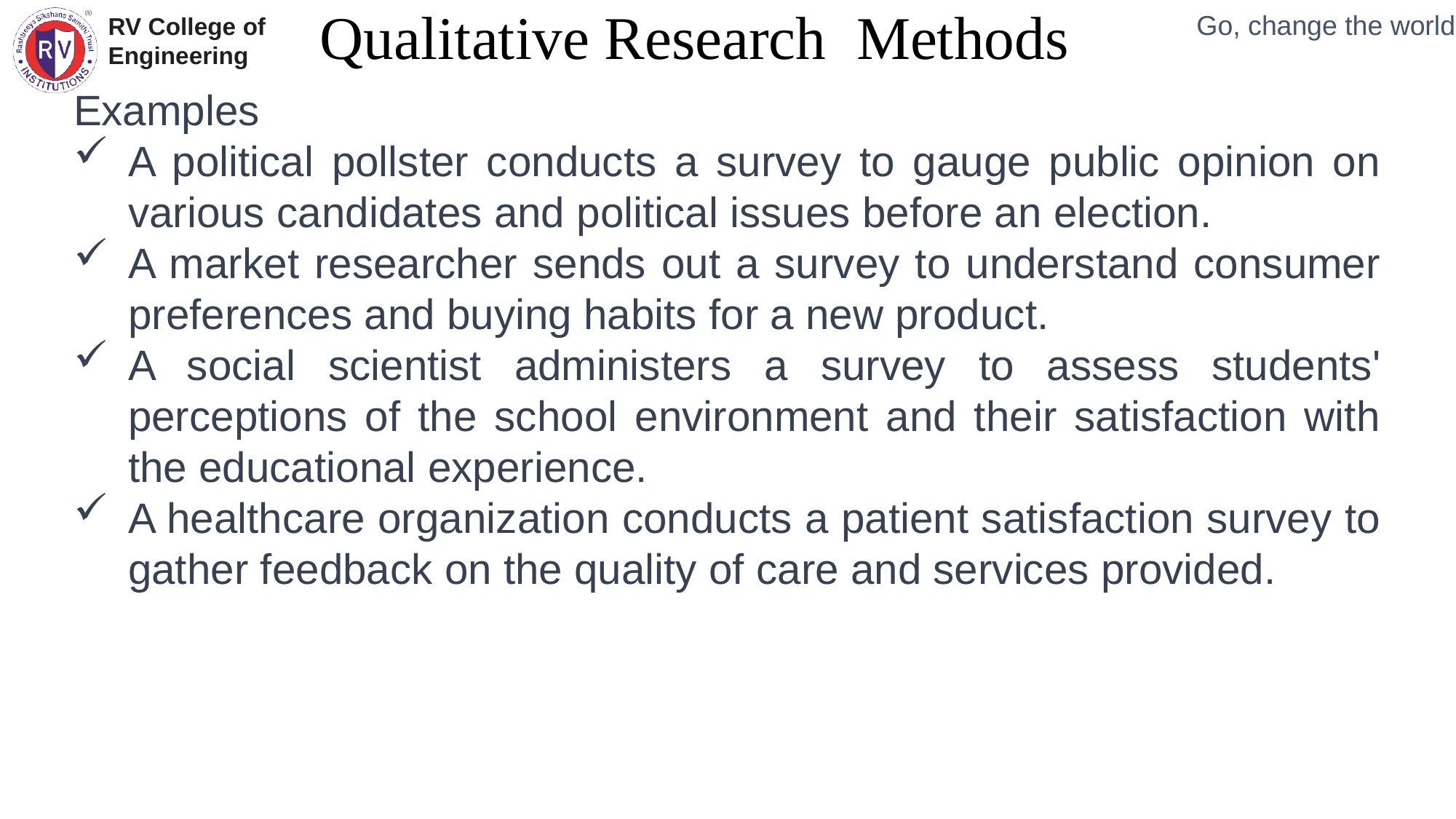

Qualitative Research  Methods
Mechanical  Engineering Department
Examples
A political pollster conducts a survey to gauge public opinion on various candidates and political issues before an election.
A market researcher sends out a survey to understand consumer preferences and buying habits for a new product.
A social scientist administers a survey to assess students' perceptions of the school environment and their satisfaction with the educational experience.
A healthcare organization conducts a patient satisfaction survey to gather feedback on the quality of care and services provided.